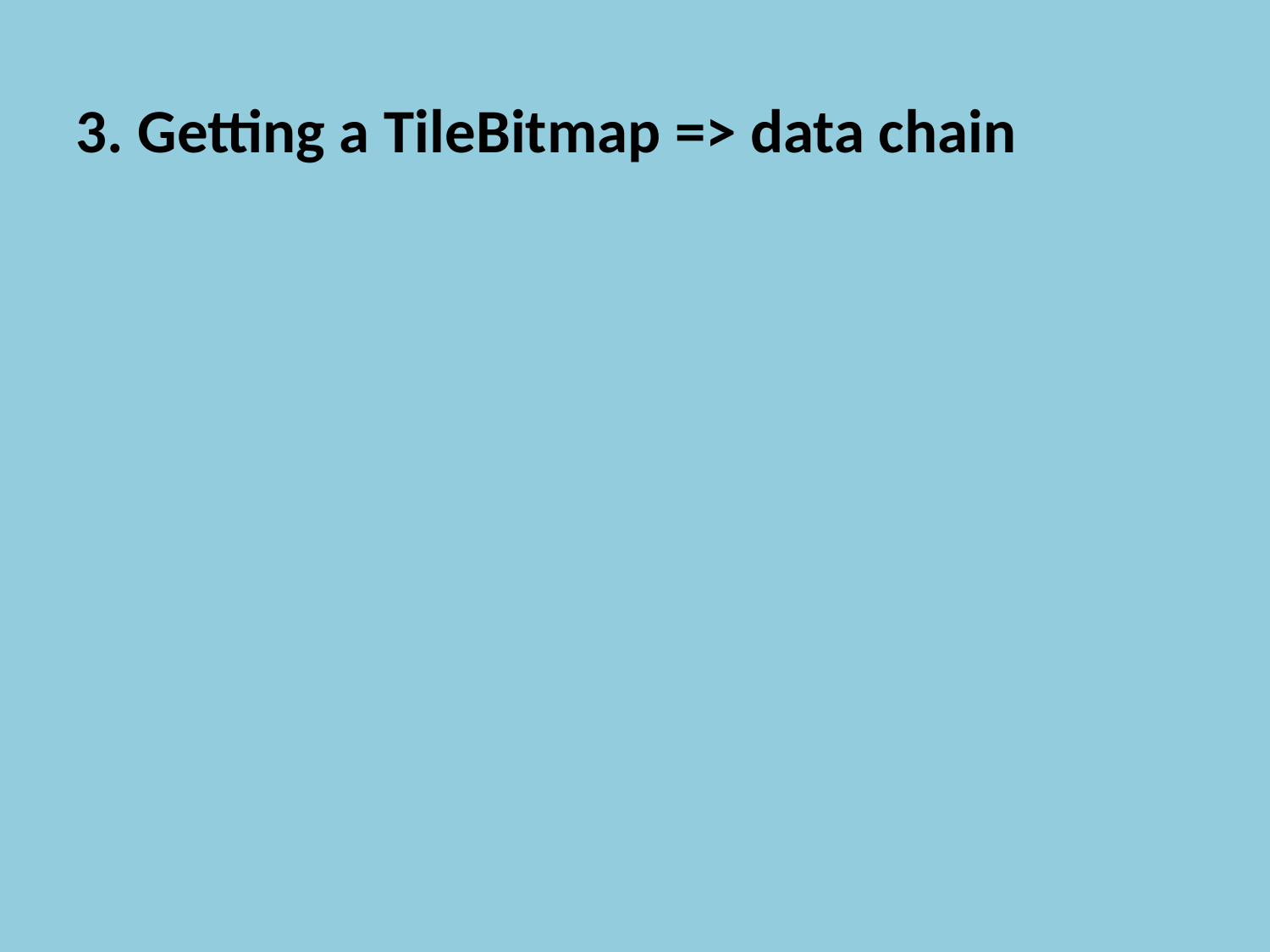

3. Getting a TileBitmap => data chain